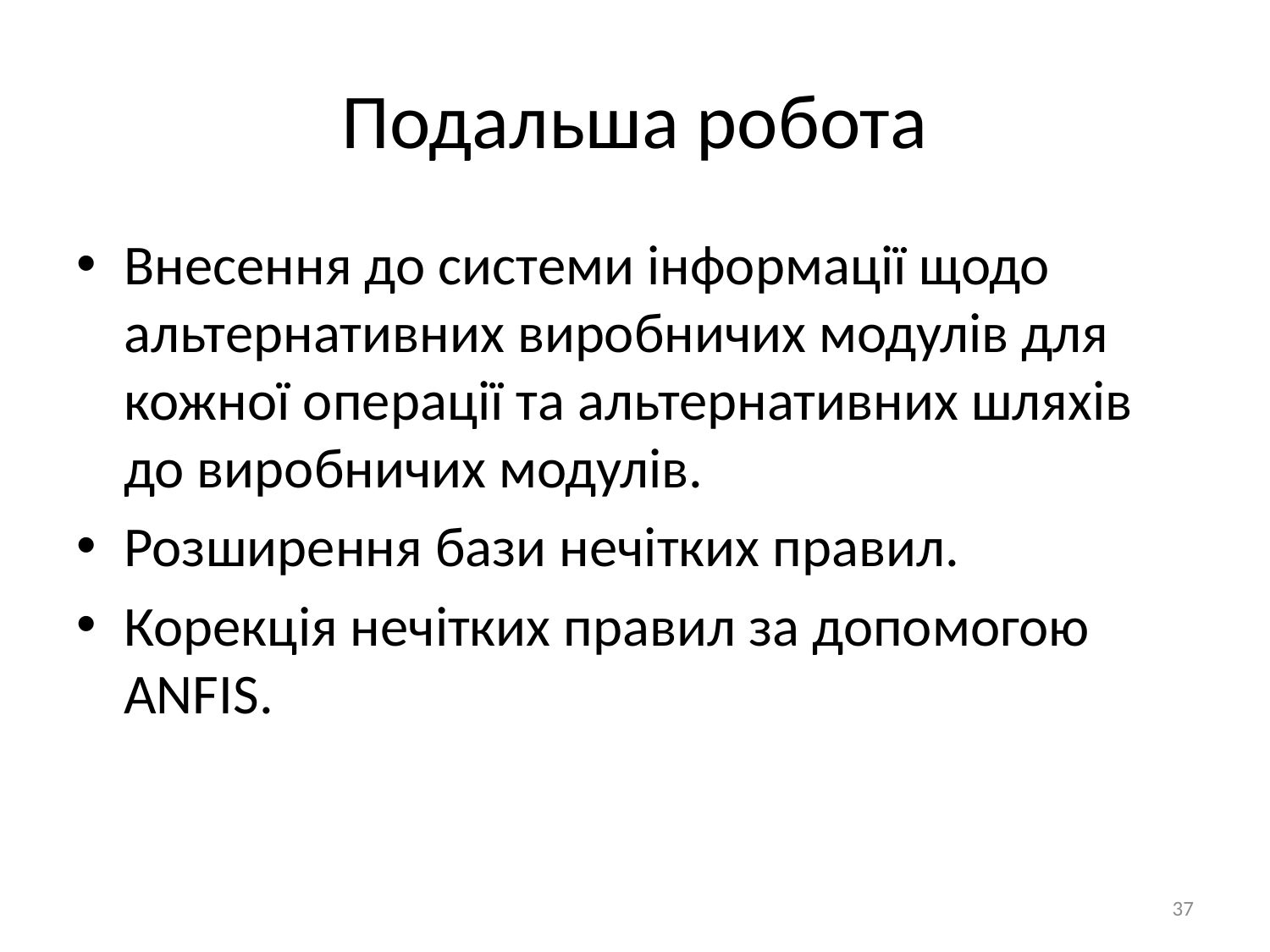

Подальша робота
Внесення до системи інформації щодо альтернативних виробничих модулів для кожної операції та альтернативних шляхів до виробничих модулів.
Розширення бази нечітких правил.
Корекція нечітких правил за допомогою ANFIS.
37